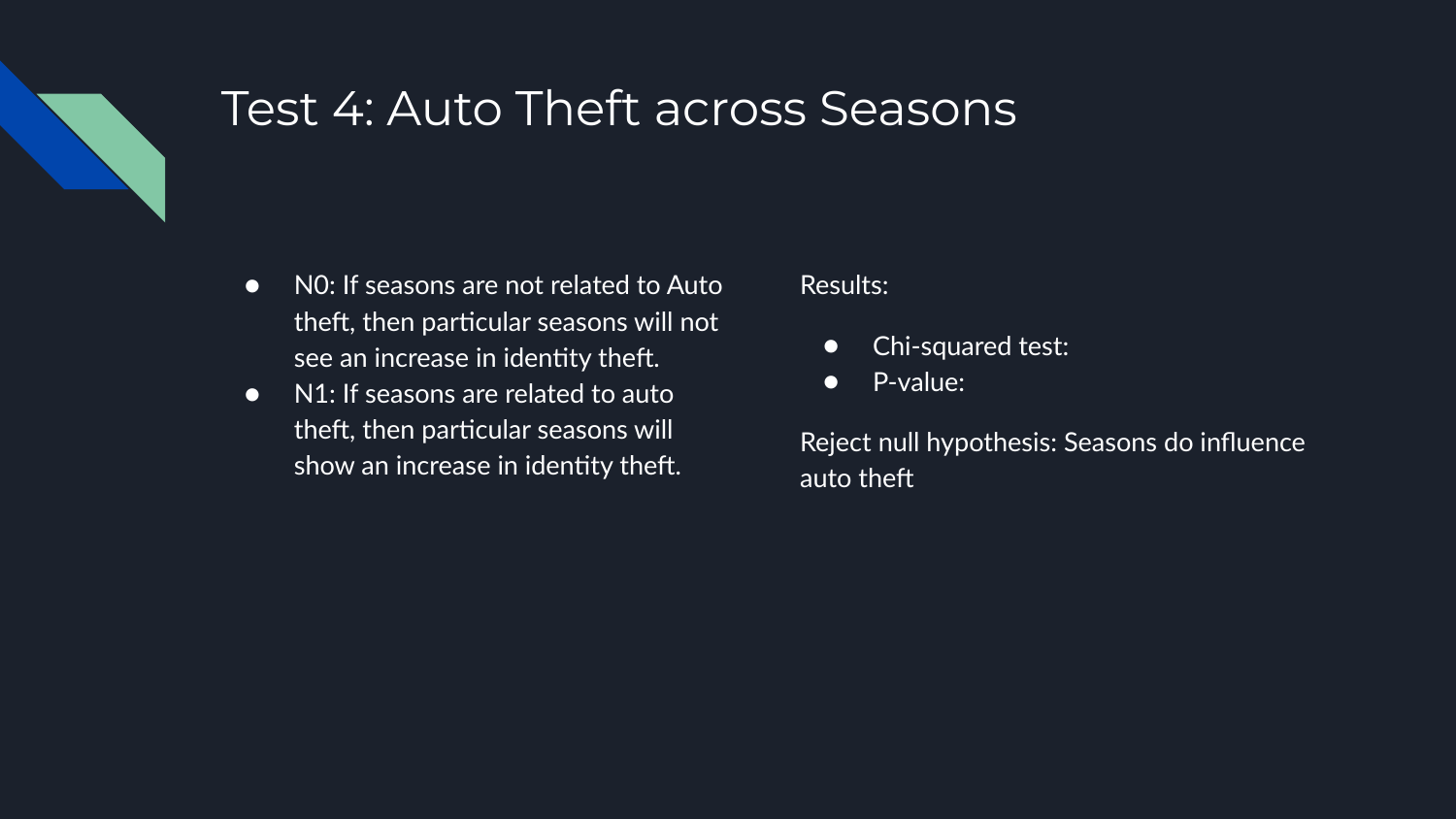

# Test 4: Auto Theft across Seasons
N0: If seasons are not related to Auto theft, then particular seasons will not see an increase in identity theft.
N1: If seasons are related to auto theft, then particular seasons will show an increase in identity theft.
Results:
Chi-squared test:
P-value:
Reject null hypothesis: Seasons do influence auto theft